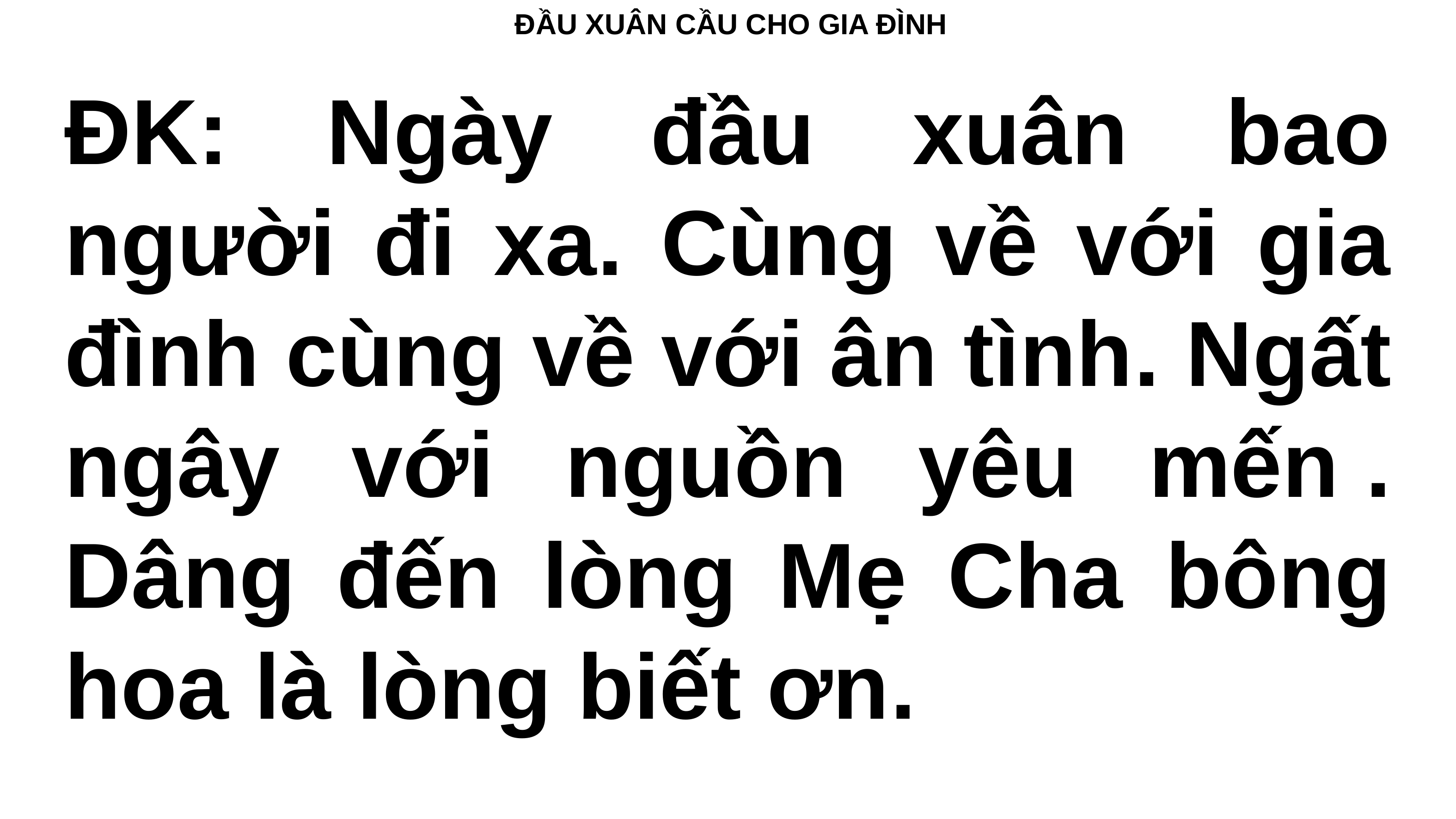

# ĐẦU XUÂN CẦU CHO GIA ĐÌNH
ĐK: Ngày đầu xuân bao người đi xa. Cùng về với gia đình cùng về với ân tình. Ngất ngây với nguồn yêu mến . Dâng đến lòng Mẹ Cha bông hoa là lòng biết ơn.